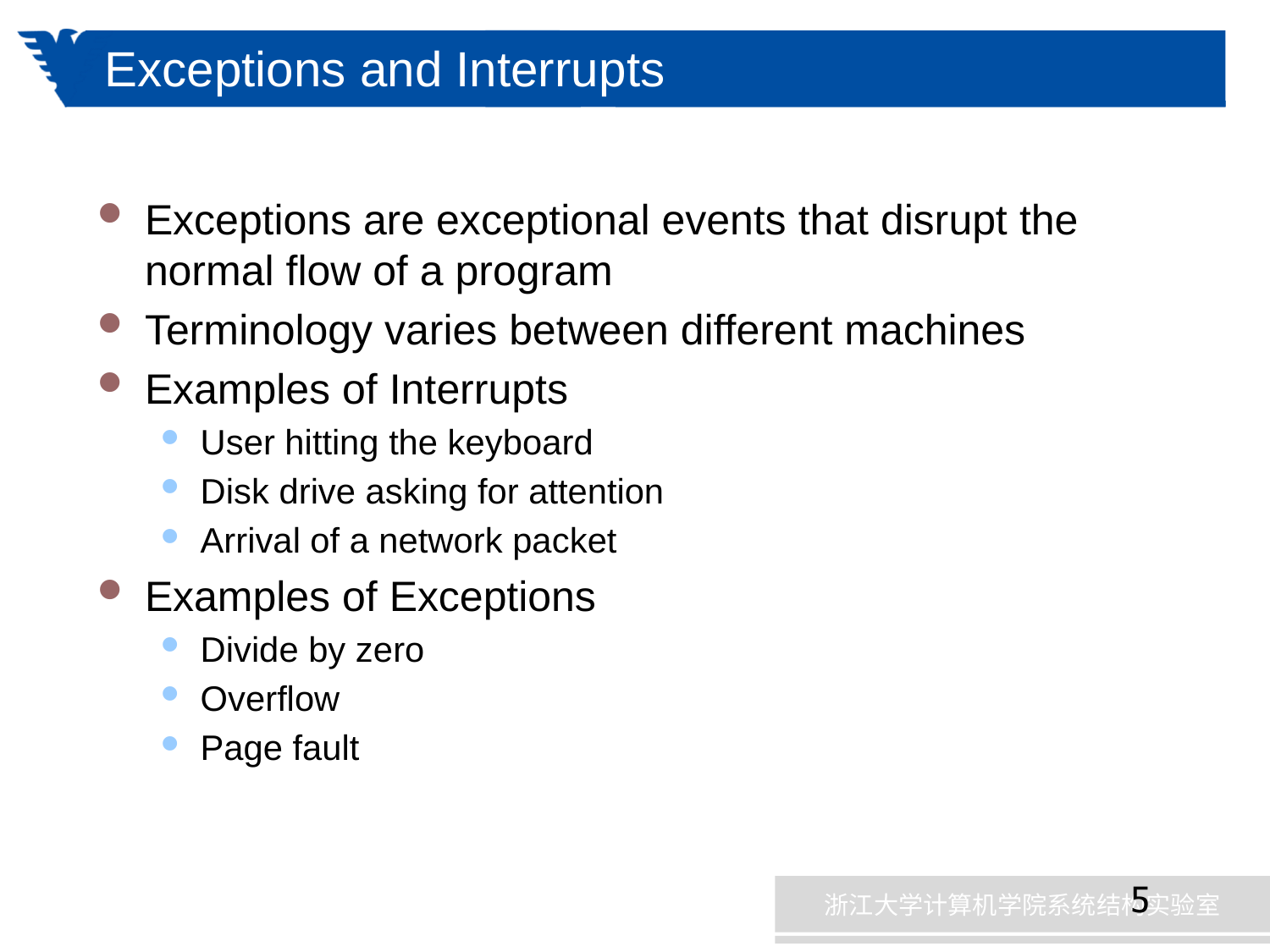

# Exceptions and Interrupts
Exceptions are exceptional events that disrupt the normal flow of a program
Terminology varies between different machines
Examples of Interrupts
User hitting the keyboard
Disk drive asking for attention
Arrival of a network packet
Examples of Exceptions
Divide by zero
Overflow
Page fault